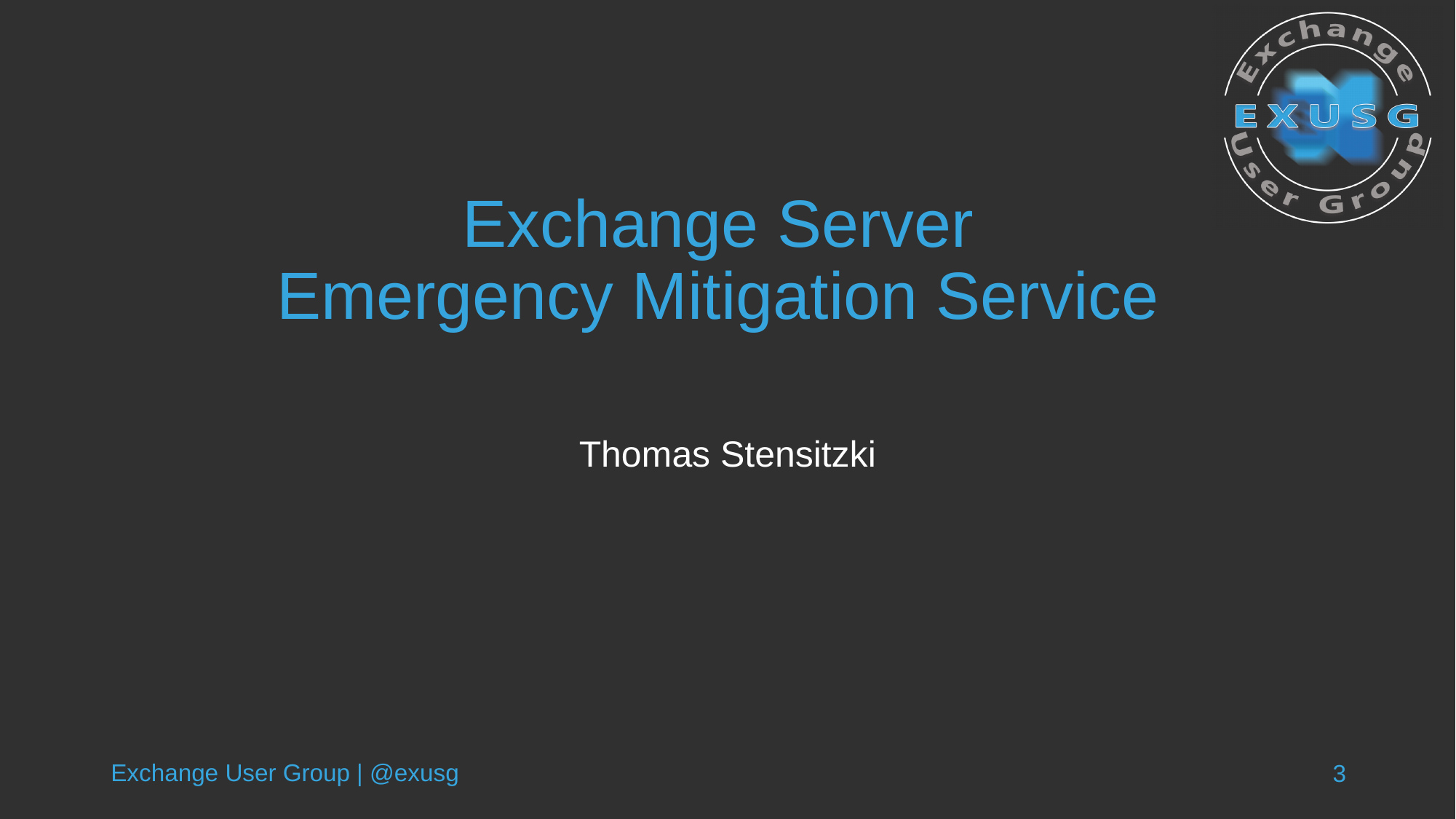

# Exchange Server Emergency Mitigation Service
Thomas Stensitzki